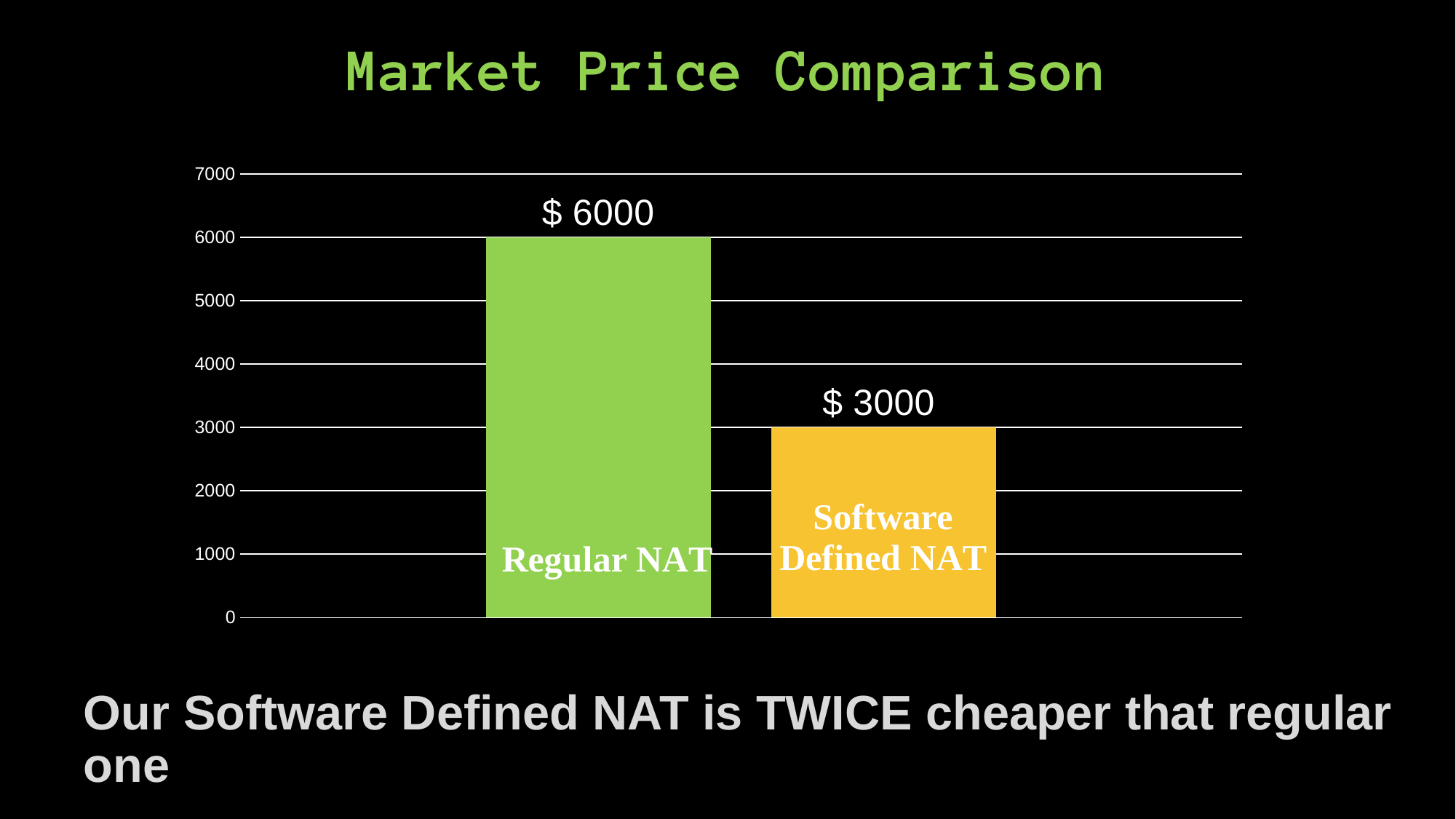

# Market Price Comparison

### Chart

| Category | Regular NAT | Software defined NAT |
|---|---|---|
| Category 1 | 6000.0 | 3000.0 |
Our Software Defined NAT is TWICE cheaper that regular one